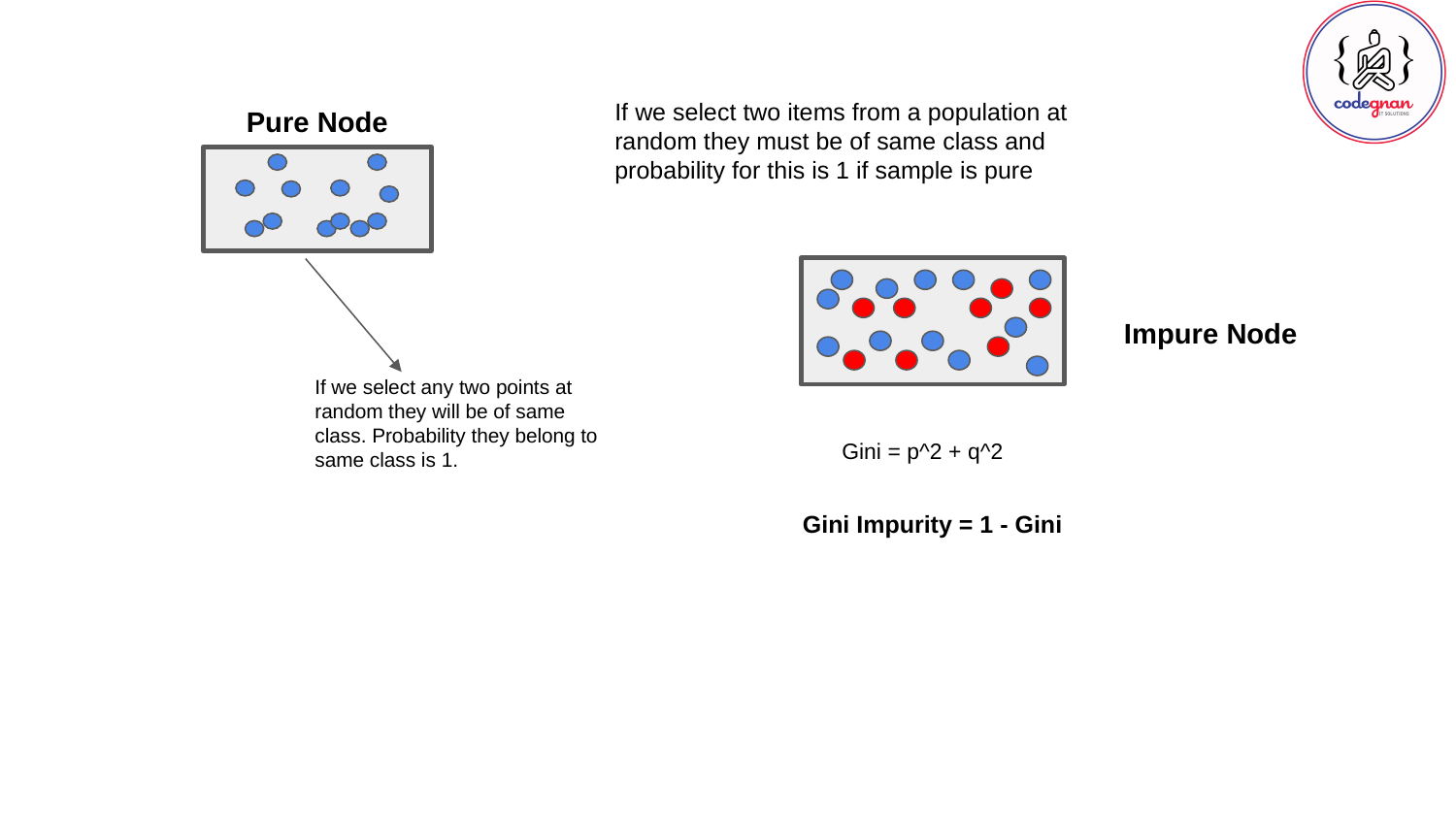

If we select two items from a population at random they must be of same class and probability for this is 1 if sample is pure
Pure Node

Impure Node

If we select any two points at random they will be of same class. Probability they belong to same class is 1.
Gini = p^2 + q^2
Gini Impurity = 1 - Gini